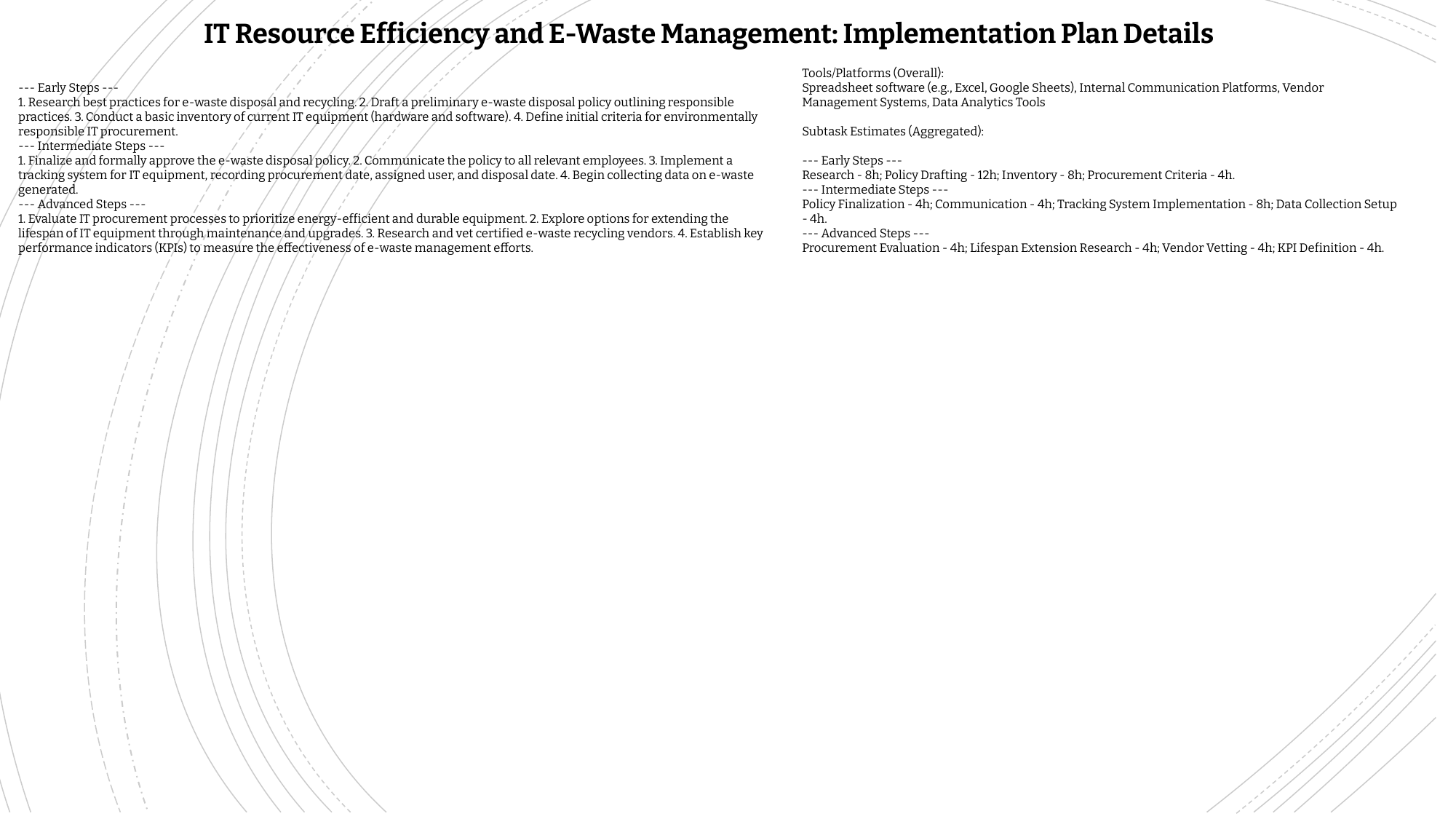

IT Resource Efficiency and E-Waste Management: Implementation Plan Details

--- Early Steps ---
1. Research best practices for e-waste disposal and recycling. 2. Draft a preliminary e-waste disposal policy outlining responsible practices. 3. Conduct a basic inventory of current IT equipment (hardware and software). 4. Define initial criteria for environmentally responsible IT procurement.
--- Intermediate Steps ---
1. Finalize and formally approve the e-waste disposal policy. 2. Communicate the policy to all relevant employees. 3. Implement a tracking system for IT equipment, recording procurement date, assigned user, and disposal date. 4. Begin collecting data on e-waste generated.
--- Advanced Steps ---
1. Evaluate IT procurement processes to prioritize energy-efficient and durable equipment. 2. Explore options for extending the lifespan of IT equipment through maintenance and upgrades. 3. Research and vet certified e-waste recycling vendors. 4. Establish key performance indicators (KPIs) to measure the effectiveness of e-waste management efforts.

Tools/Platforms (Overall):
Spreadsheet software (e.g., Excel, Google Sheets), Internal Communication Platforms, Vendor Management Systems, Data Analytics Tools

Subtask Estimates (Aggregated):

--- Early Steps ---
Research - 8h; Policy Drafting - 12h; Inventory - 8h; Procurement Criteria - 4h.
--- Intermediate Steps ---
Policy Finalization - 4h; Communication - 4h; Tracking System Implementation - 8h; Data Collection Setup - 4h.
--- Advanced Steps ---
Procurement Evaluation - 4h; Lifespan Extension Research - 4h; Vendor Vetting - 4h; KPI Definition - 4h.